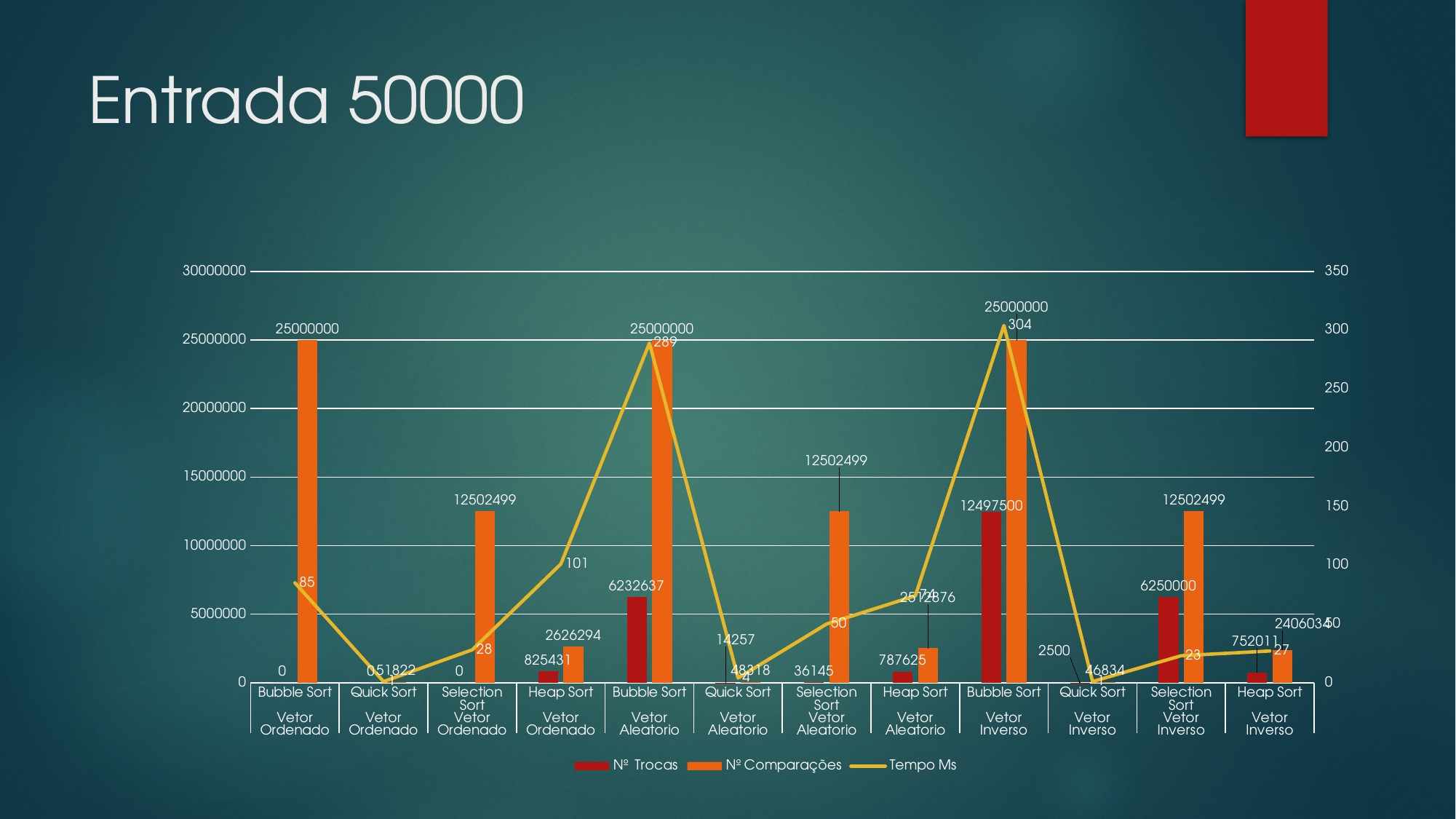

# Entrada 50000

### Chart

| Category | Nº  Trocas | Nº Comparações | Tempo Ms |
|---|---|---|---|
| Bubble Sort | 0.0 | 25000000.0 | 85.0 |
| Quick Sort | 0.0 | 51822.0 | 1.0 |
| Selection Sort | 0.0 | 12502499.0 | 28.0 |
| Heap Sort | 825431.0 | 2626294.0 | 101.0 |
| Bubble Sort | 6232637.0 | 25000000.0 | 289.0 |
| Quick Sort | 14257.0 | 48318.0 | 4.0 |
| Selection Sort | 36145.0 | 12502499.0 | 50.0 |
| Heap Sort | 787625.0 | 2512876.0 | 74.0 |
| Bubble Sort | 12497500.0 | 25000000.0 | 304.0 |
| Quick Sort | 2500.0 | 46834.0 | 1.0 |
| Selection Sort | 6250000.0 | 12502499.0 | 23.0 |
| Heap Sort | 752011.0 | 2406034.0 | 27.0 |